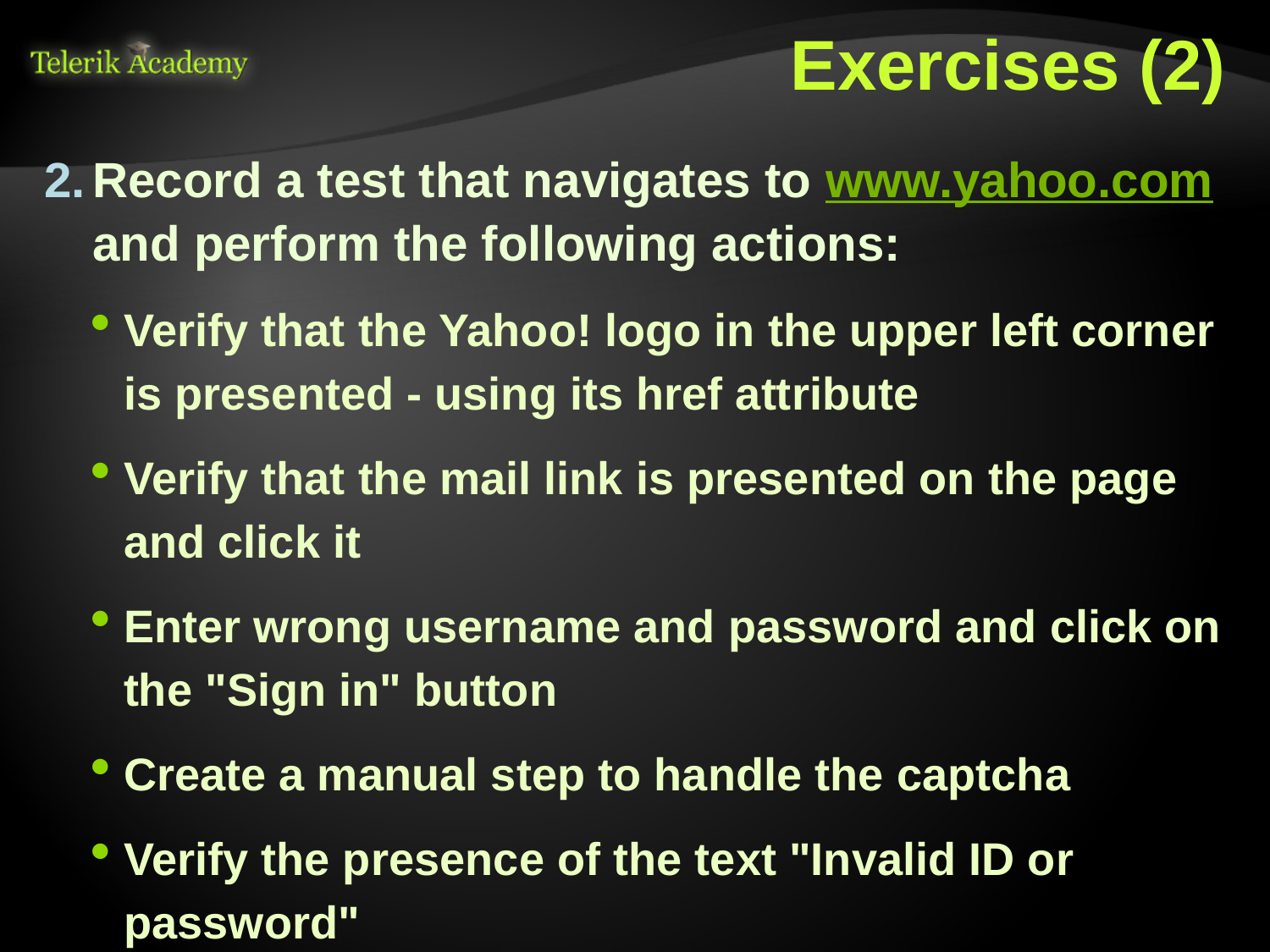

# Exercises (2)
Record a test that navigates to www.yahoo.com and perform the following actions:
Verify that the Yahoo! logo in the upper left corner is presented - using its href attribute
Verify that the mail link is presented on the page and click it
Enter wrong username and password and click on the "Sign in" button
Create a manual step to handle the captcha
Verify the presence of the text "Invalid ID or password"